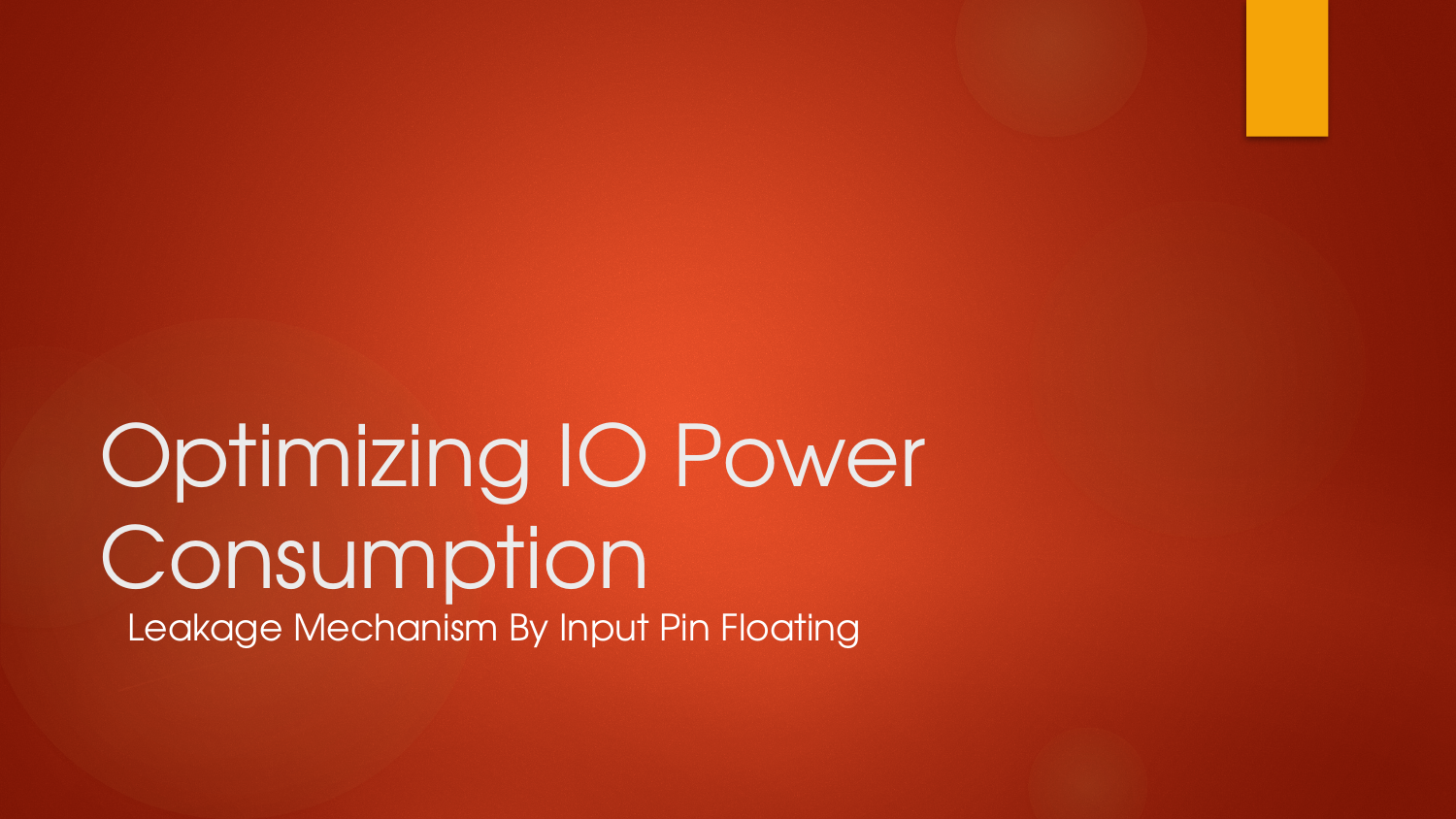

# Optimizing IO Power Consumption
Leakage Mechanism By Input Pin Floating